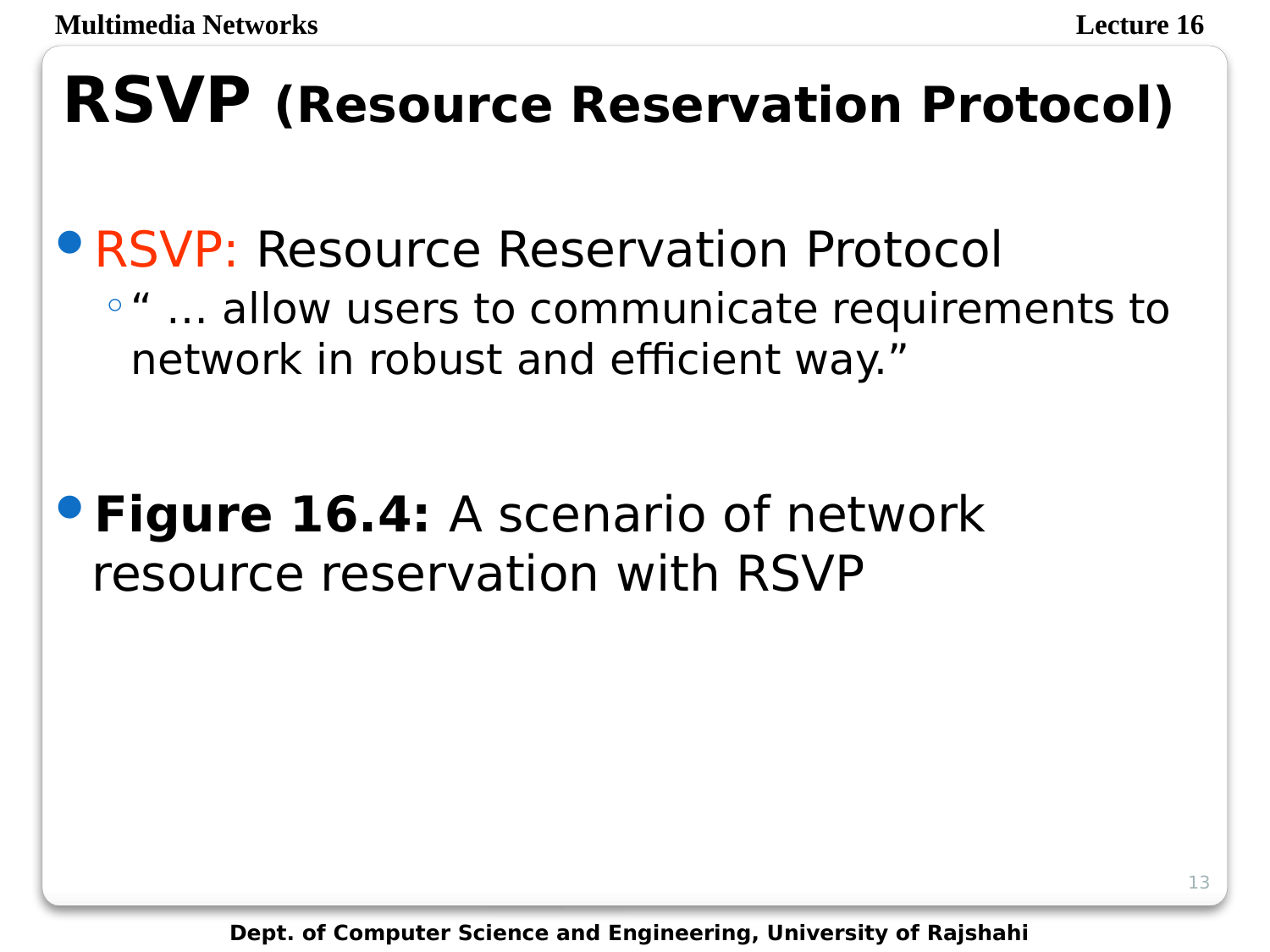

Multimedia Networks
Lecture 16
RSVP (Resource Reservation Protocol)
RSVP: Resource Reservation Protocol
“ … allow users to communicate requirements to network in robust and efficient way.”
Figure 16.4: A scenario of network resource reservation with RSVP
13
Dept. of Computer Science and Engineering, University of Rajshahi